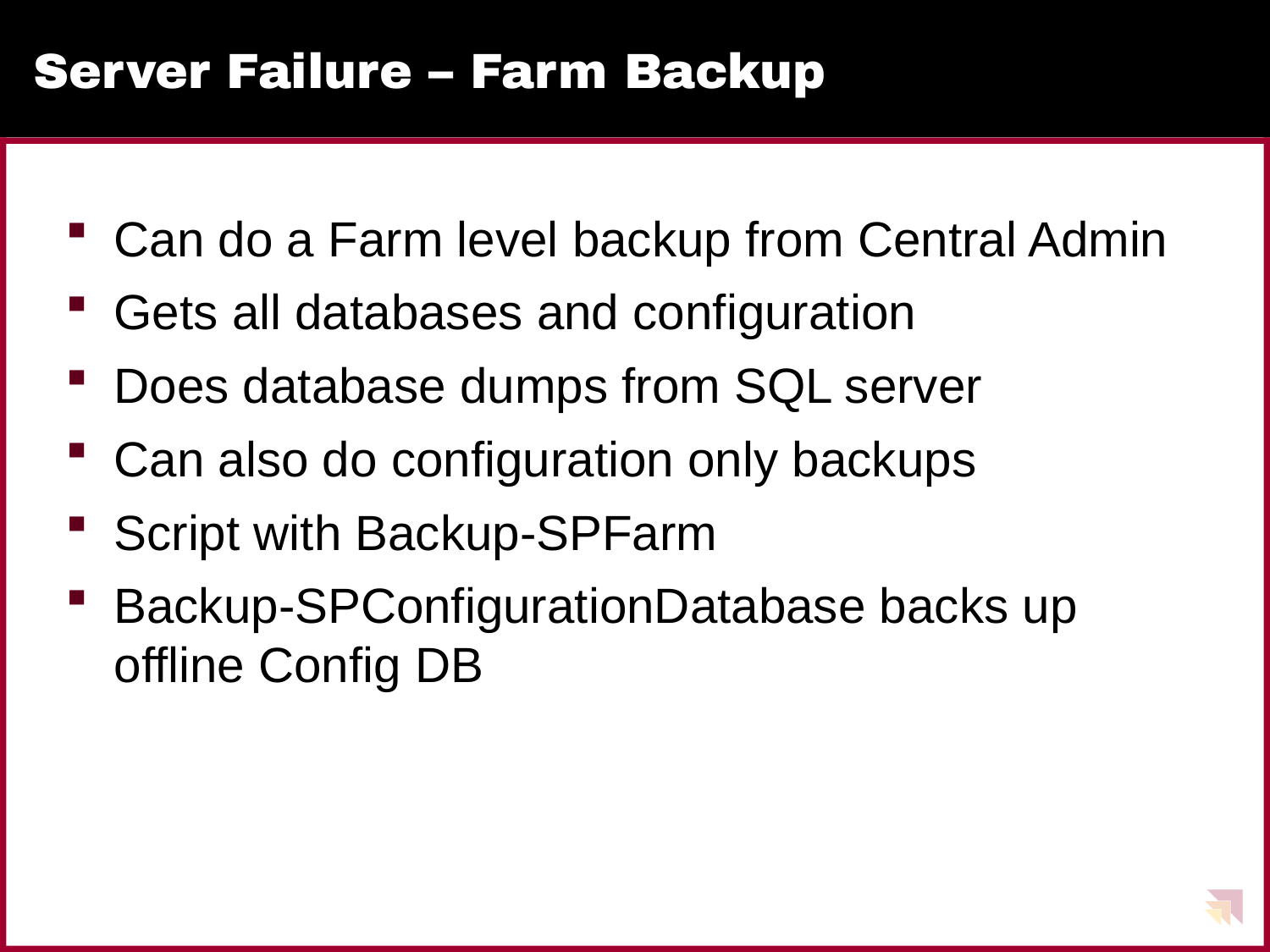

# Server Failure – Farm Backup
Can do a Farm level backup from Central Admin
Gets all databases and configuration
Does database dumps from SQL server
Can also do configuration only backups
Script with Backup-SPFarm
Backup-SPConfigurationDatabase backs up offline Config DB